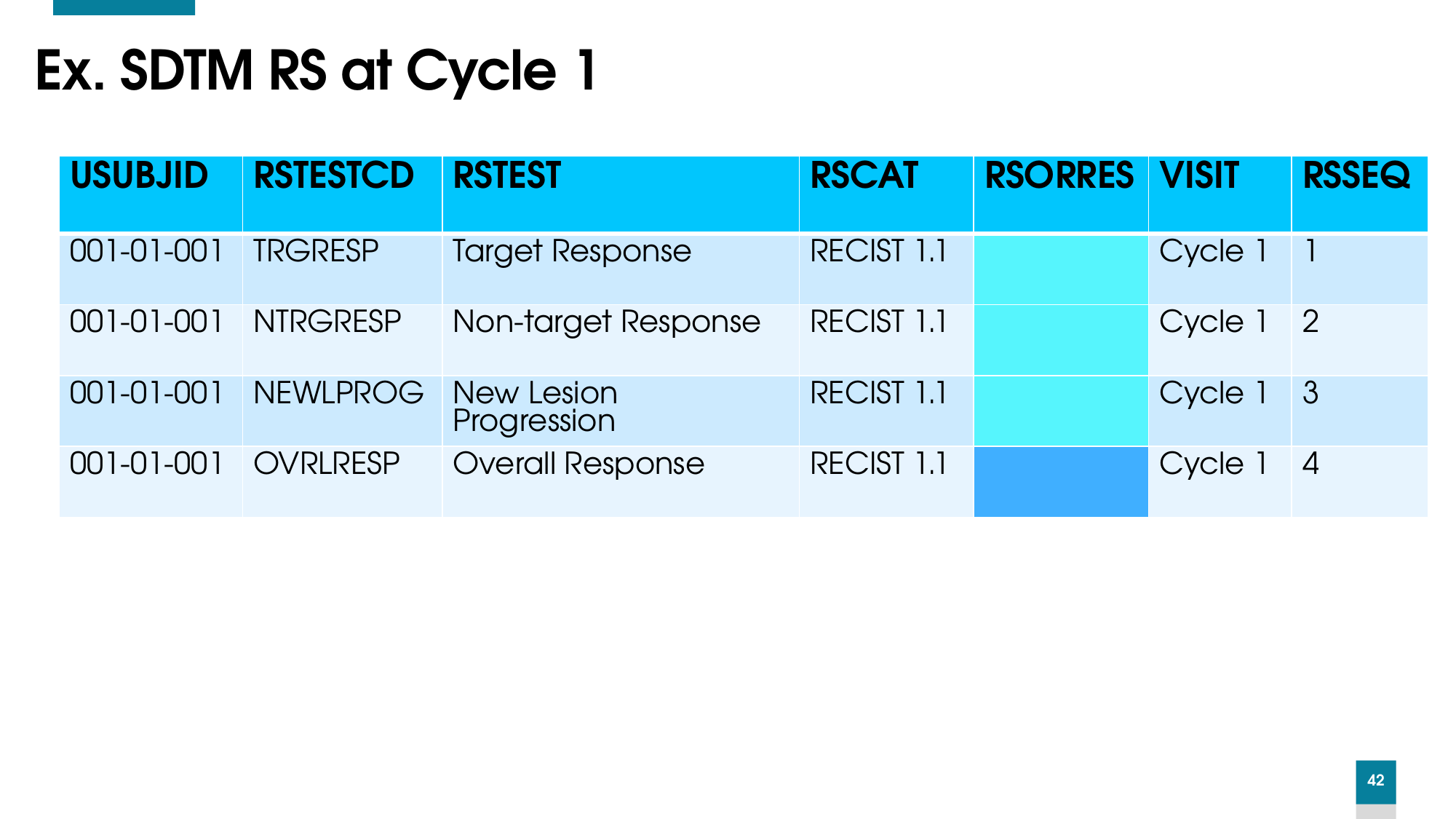

# Ex. SDTM RS at Cycle 1
| USUBJID | RSTESTCD | RSTEST | RSCAT | RSORRES | VISIT | RSSEQ |
| --- | --- | --- | --- | --- | --- | --- |
| 001-01-001 | TRGRESP | Target Response | RECIST 1.1 |  | Cycle 1 | 1 |
| 001-01-001 | NTRGRESP | Non-target Response | RECIST 1.1 |  | Cycle 1 | 2 |
| 001-01-001 | NEWLPROG | New Lesion Progression | RECIST 1.1 |  | Cycle 1 | 3 |
| 001-01-001 | OVRLRESP | Overall Response | RECIST 1.1 |  | Cycle 1 | 4 |